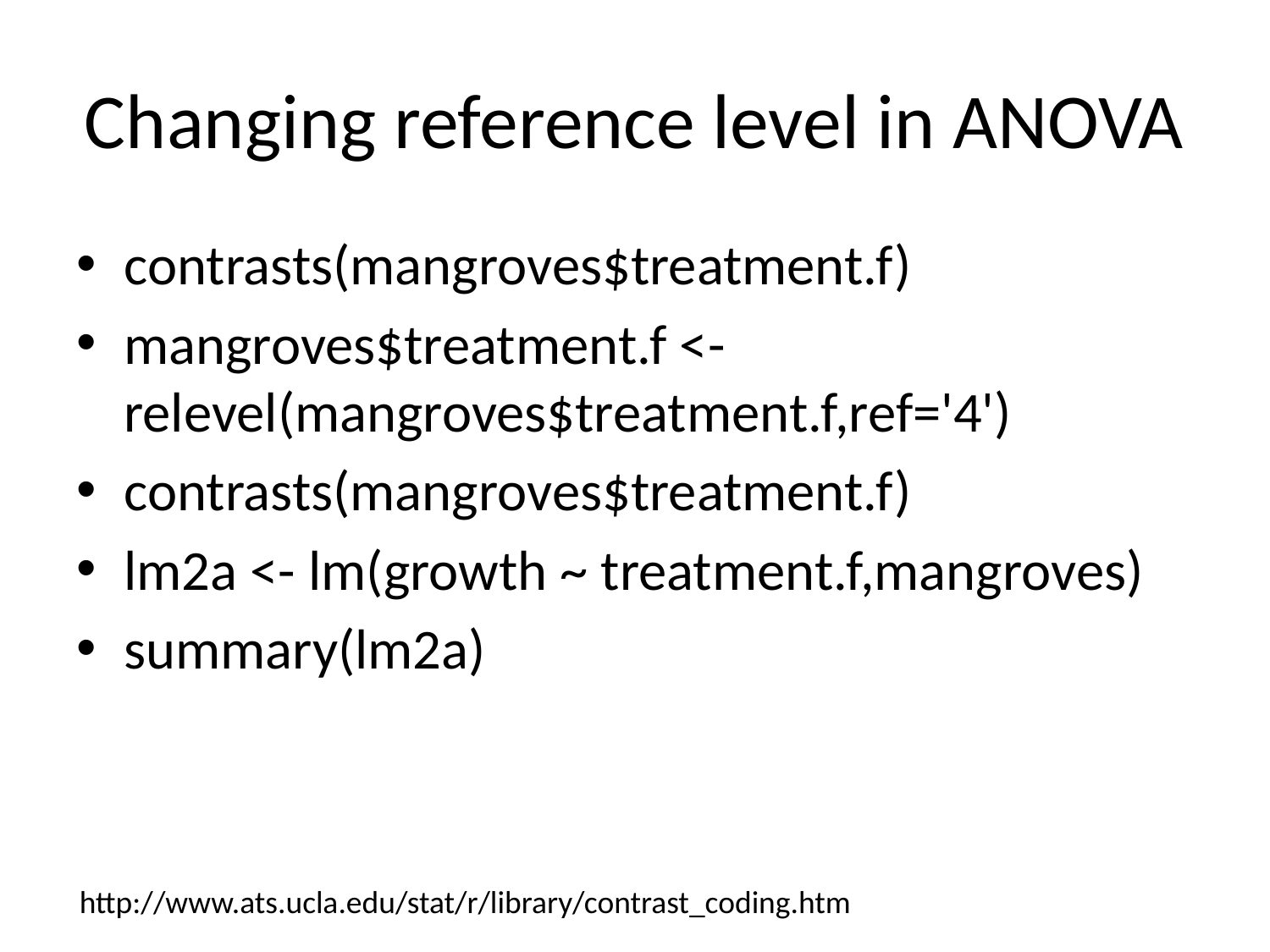

# Changing reference level in ANOVA
contrasts(mangroves$treatment.f)
mangroves$treatment.f <- relevel(mangroves$treatment.f,ref='4')
contrasts(mangroves$treatment.f)
lm2a <- lm(growth ~ treatment.f,mangroves)
summary(lm2a)

http://www.ats.ucla.edu/stat/r/library/contrast_coding.htm